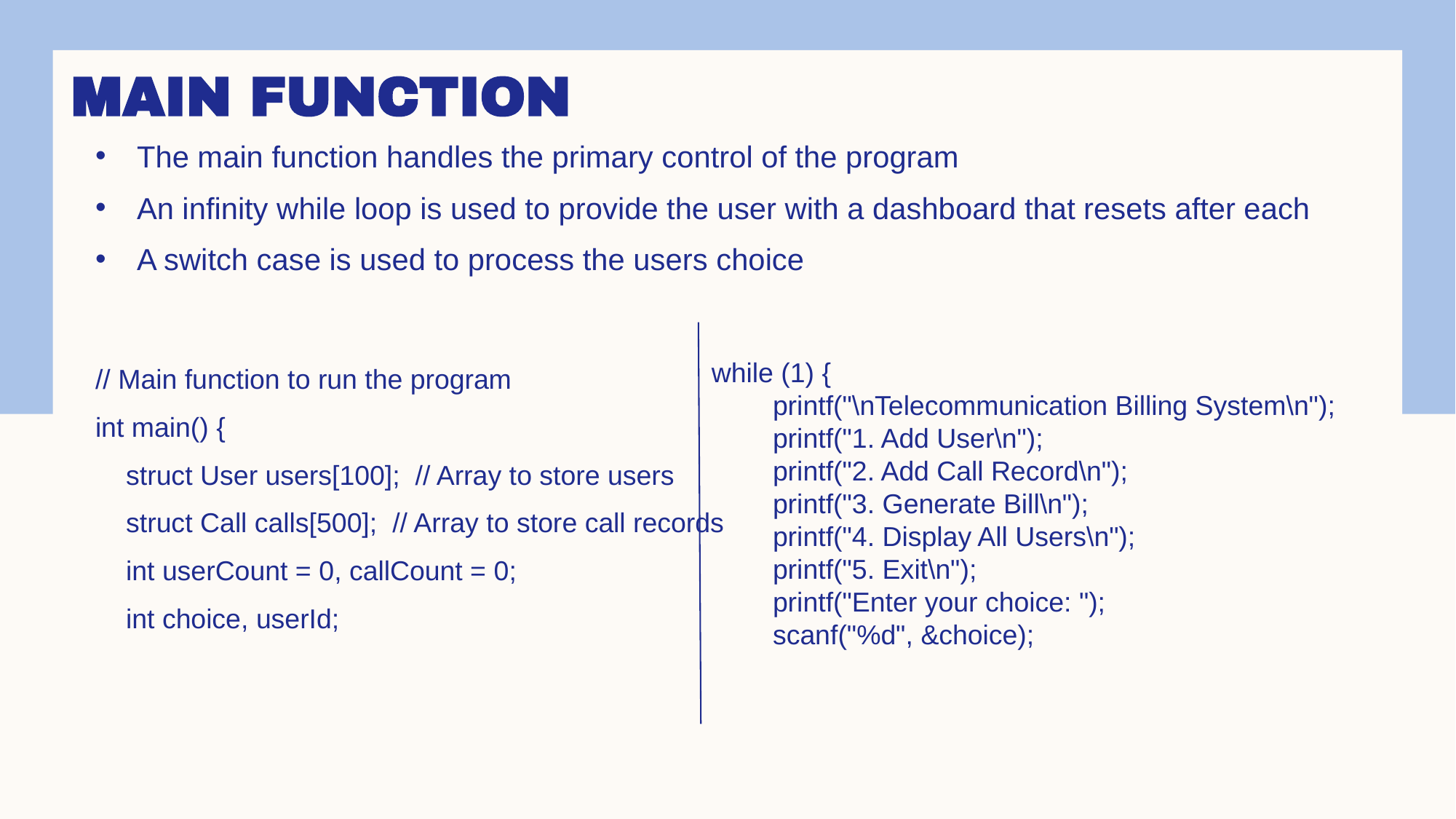

# Main function
The main function handles the primary control of the program
An infinity while loop is used to provide the user with a dashboard that resets after each
A switch case is used to process the users choice

// Main function to run the program
int main() {
    struct User users[100];  // Array to store users
    struct Call calls[500];  // Array to store call records
    int userCount = 0, callCount = 0;
    int choice, userId;

while (1) {
        printf("\nTelecommunication Billing System\n");
        printf("1. Add User\n");
        printf("2. Add Call Record\n");
        printf("3. Generate Bill\n");
        printf("4. Display All Users\n");
        printf("5. Exit\n");
        printf("Enter your choice: ");
        scanf("%d", &choice);